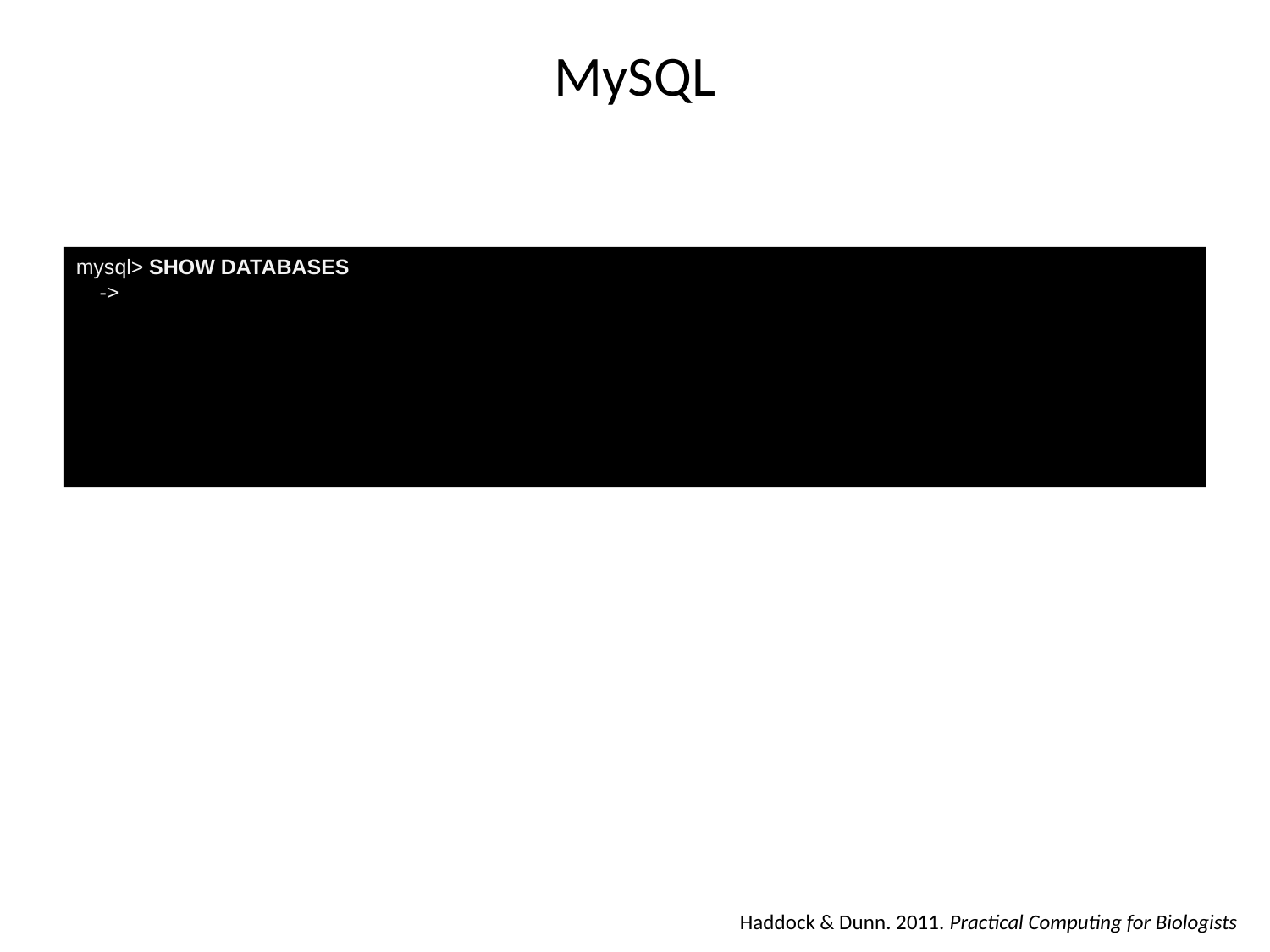

# MySQL
mysql> SHOW DATABASES
    ->

Haddock & Dunn. 2011. Practical Computing for Biologists